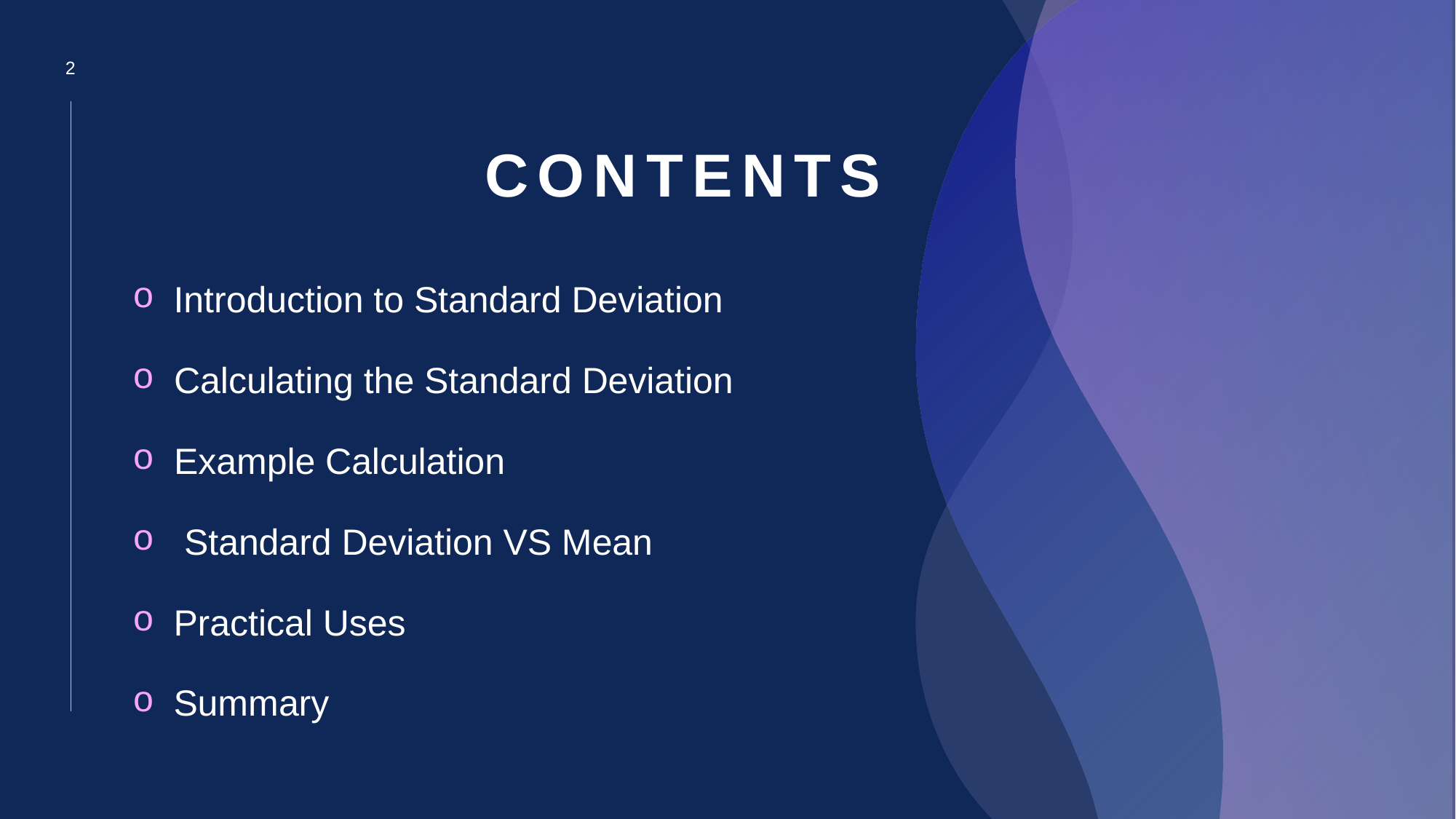

2
# CONTENTS
Introduction to Standard Deviation
Calculating the Standard Deviation
Example Calculation
 Standard Deviation VS Mean
Practical Uses
Summary